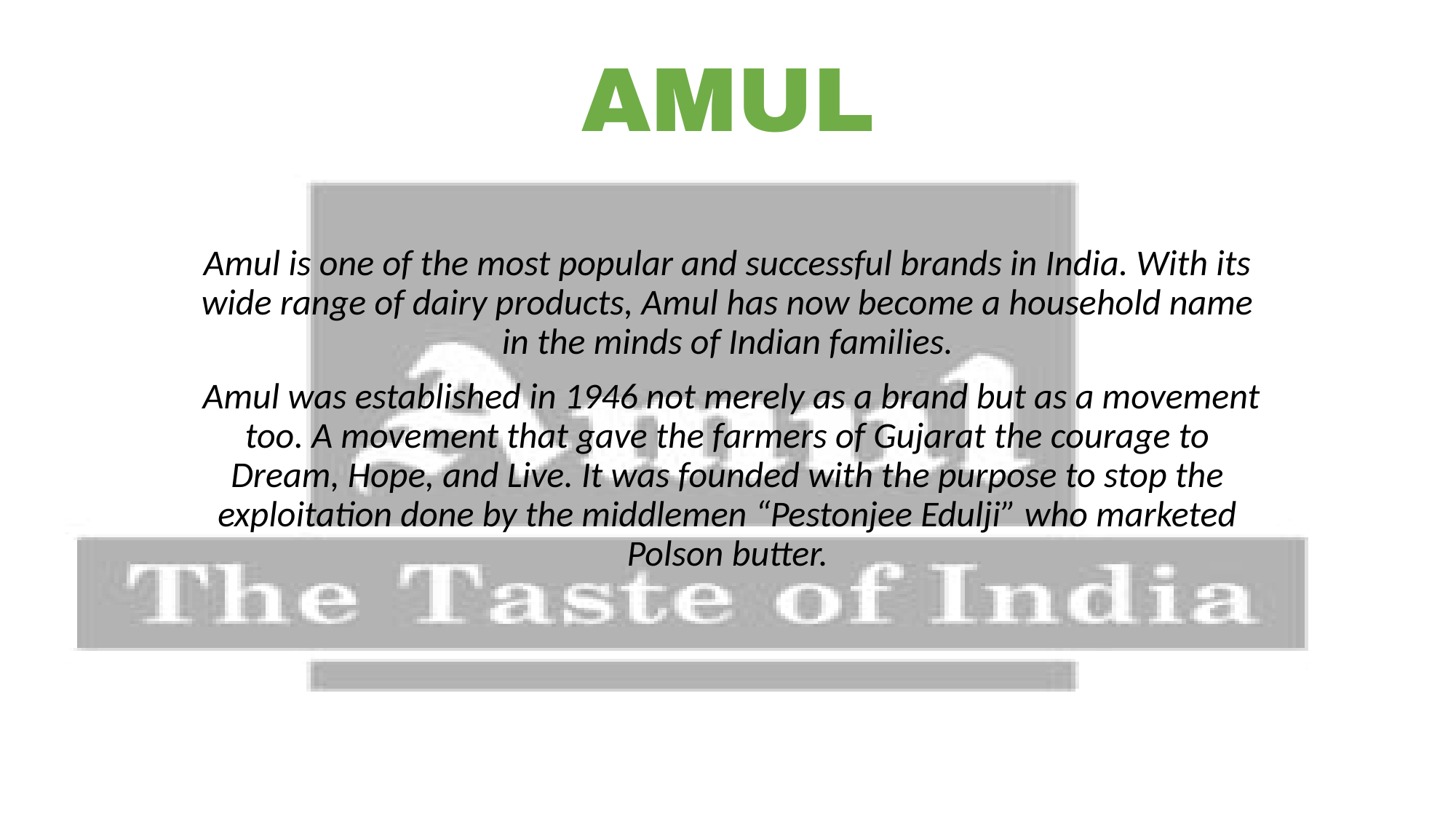

# AMUL
Amul is one of the most popular and successful brands in India. With its wide range of dairy products, Amul has now become a household name in the minds of Indian families.
 Amul was established in 1946 not merely as a brand but as a movement too. A movement that gave the farmers of Gujarat the courage to Dream, Hope, and Live. It was founded with the purpose to stop the exploitation done by the middlemen “Pestonjee Edulji” who marketed Polson butter.